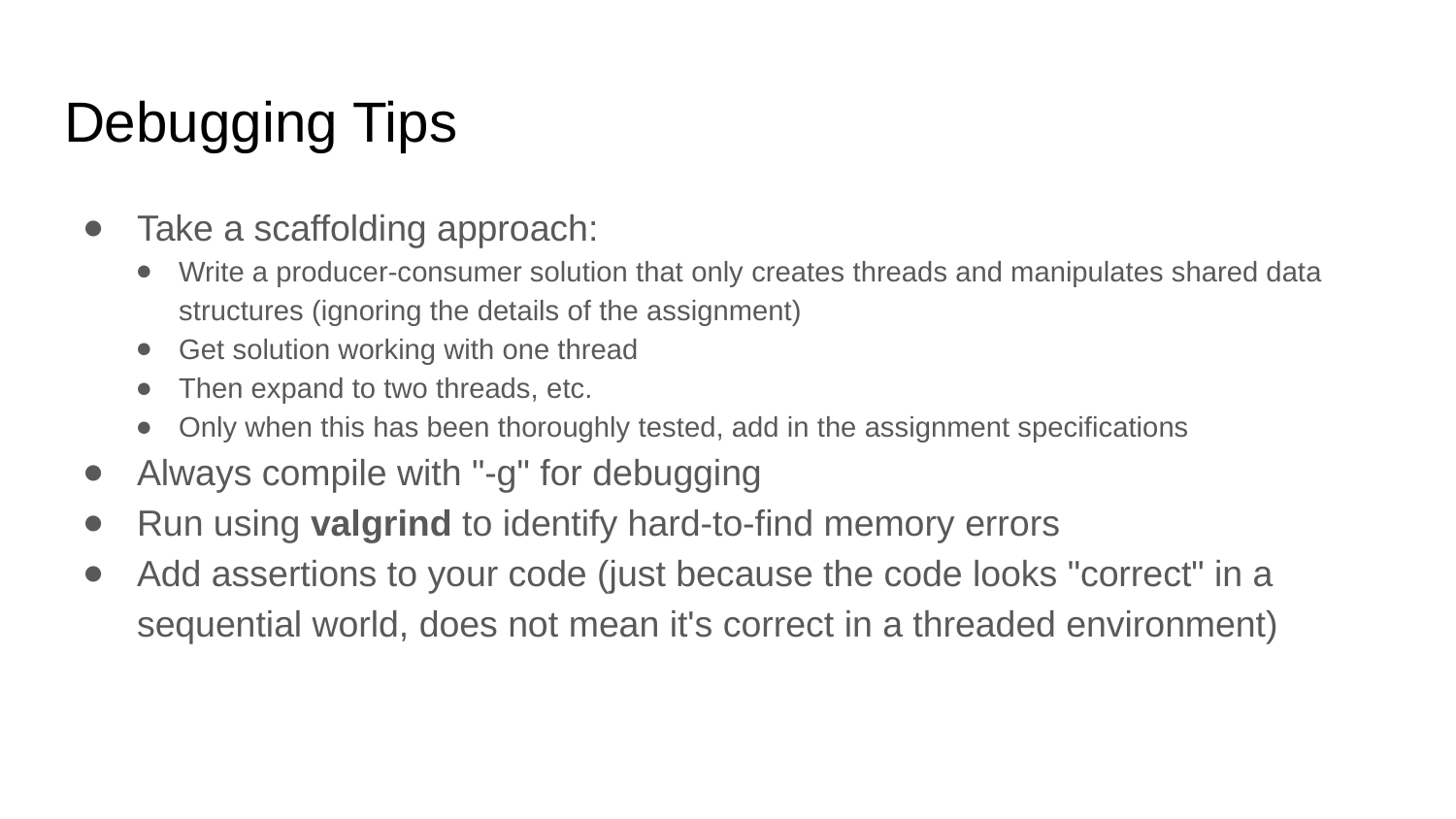

# Debugging Tips
Take a scaffolding approach:
Write a producer-consumer solution that only creates threads and manipulates shared data structures (ignoring the details of the assignment)
Get solution working with one thread
Then expand to two threads, etc.
Only when this has been thoroughly tested, add in the assignment specifications
Always compile with "-g" for debugging
Run using valgrind to identify hard-to-find memory errors
Add assertions to your code (just because the code looks "correct" in a sequential world, does not mean it's correct in a threaded environment)